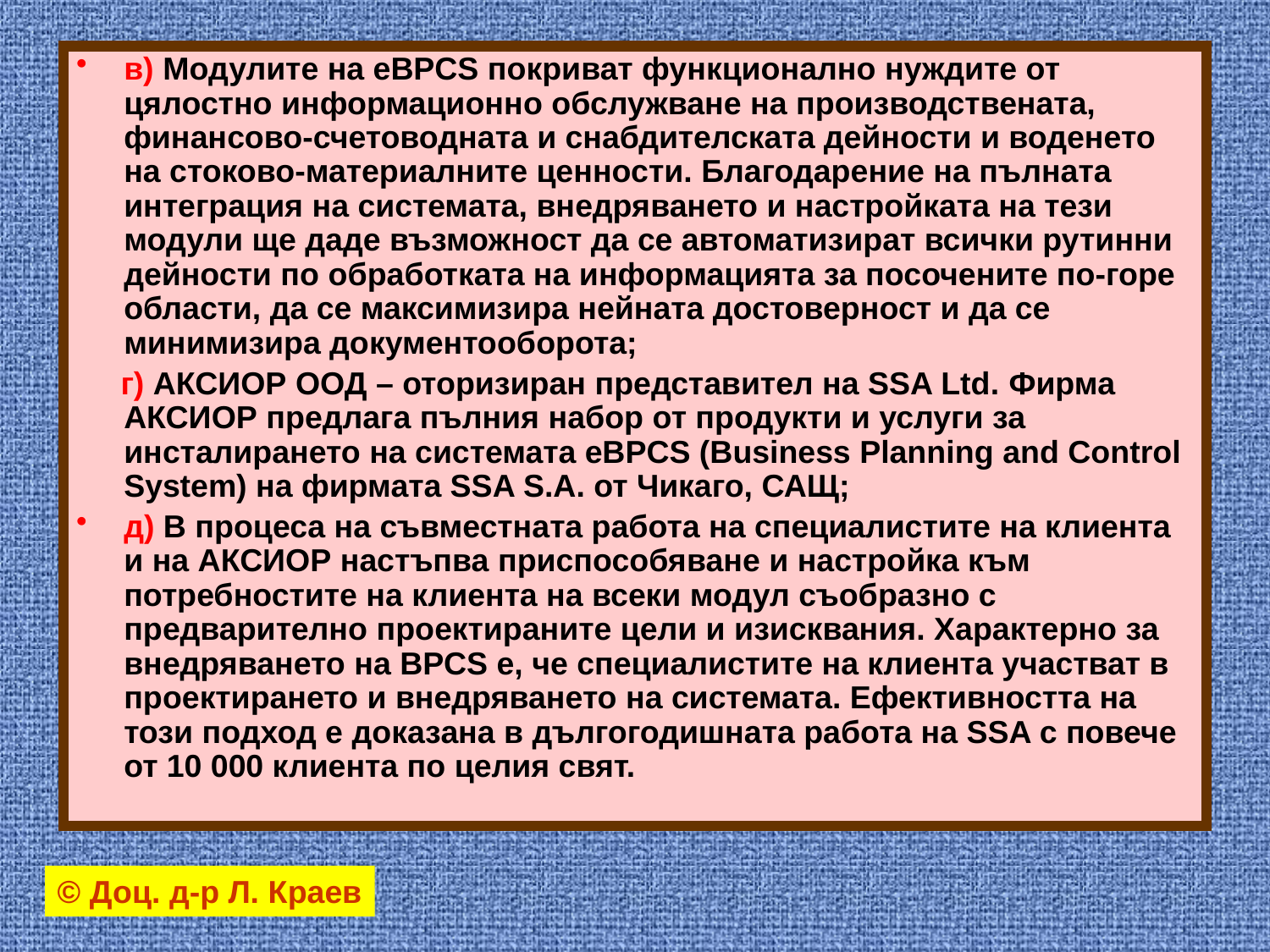

#
в) Mодулите на eBPCS покриват функционално нуждите от цялостно информационно обслужване на производствената, финансово-счетоводната и снабдителската дейности и воденето на стоково-материалните ценности. Благодарение на пълната интеграция на системата, внедряването и настройката на тези модули ще даде възможност да се автоматизират всички рутинни дейности по обработката на информацията за посочените по-горе области, да се максимизира нейната достоверност и да се минимизира документооборота;
     г) АКСИОР ООД – оторизиран представител на SSA Ltd. Фирма АКСИОР предлага пълния набор от продукти и услуги за инсталирането на системата eBPCS (Business Planning and Control System) на фирмата SSA S.A. от Чикаго, САЩ;
д) В процеса на съвместната работа на специалистите на клиента и на АКСИОР настъпва приспособяване и настройка към потребностите на клиента на всеки модул съобразно с предварително проектираните цели и изисквания. Характерно за внедряването на BPCS е, че специалистите на клиента участват в проектирането и внедряването на системата. Ефективността на този подход е доказана в дългогодишната работа на SSA с повече от 10 000 клиента по целия свят.
© Доц. д-р Л. Краев